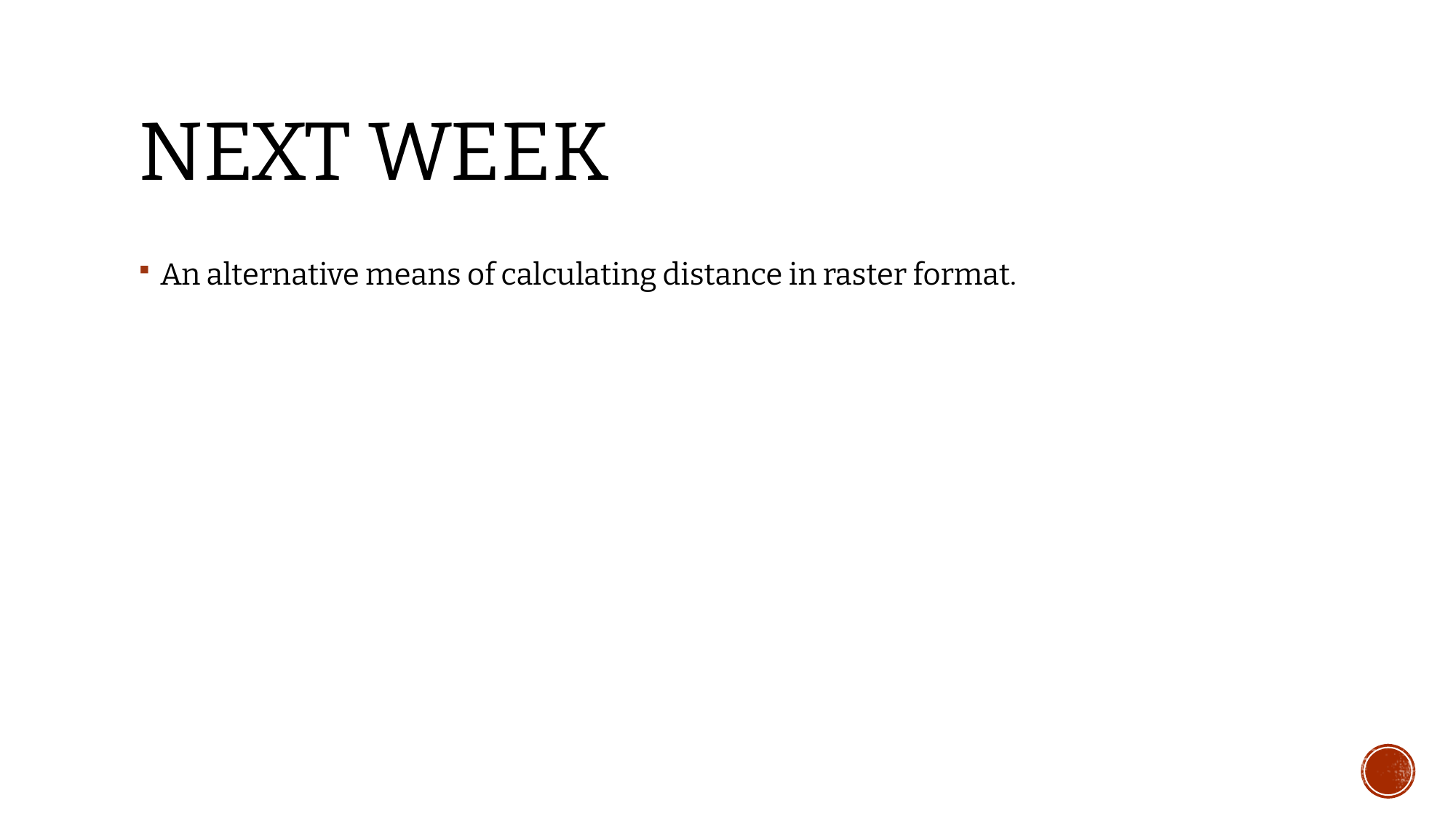

# Next Week
An alternative means of calculating distance in raster format.